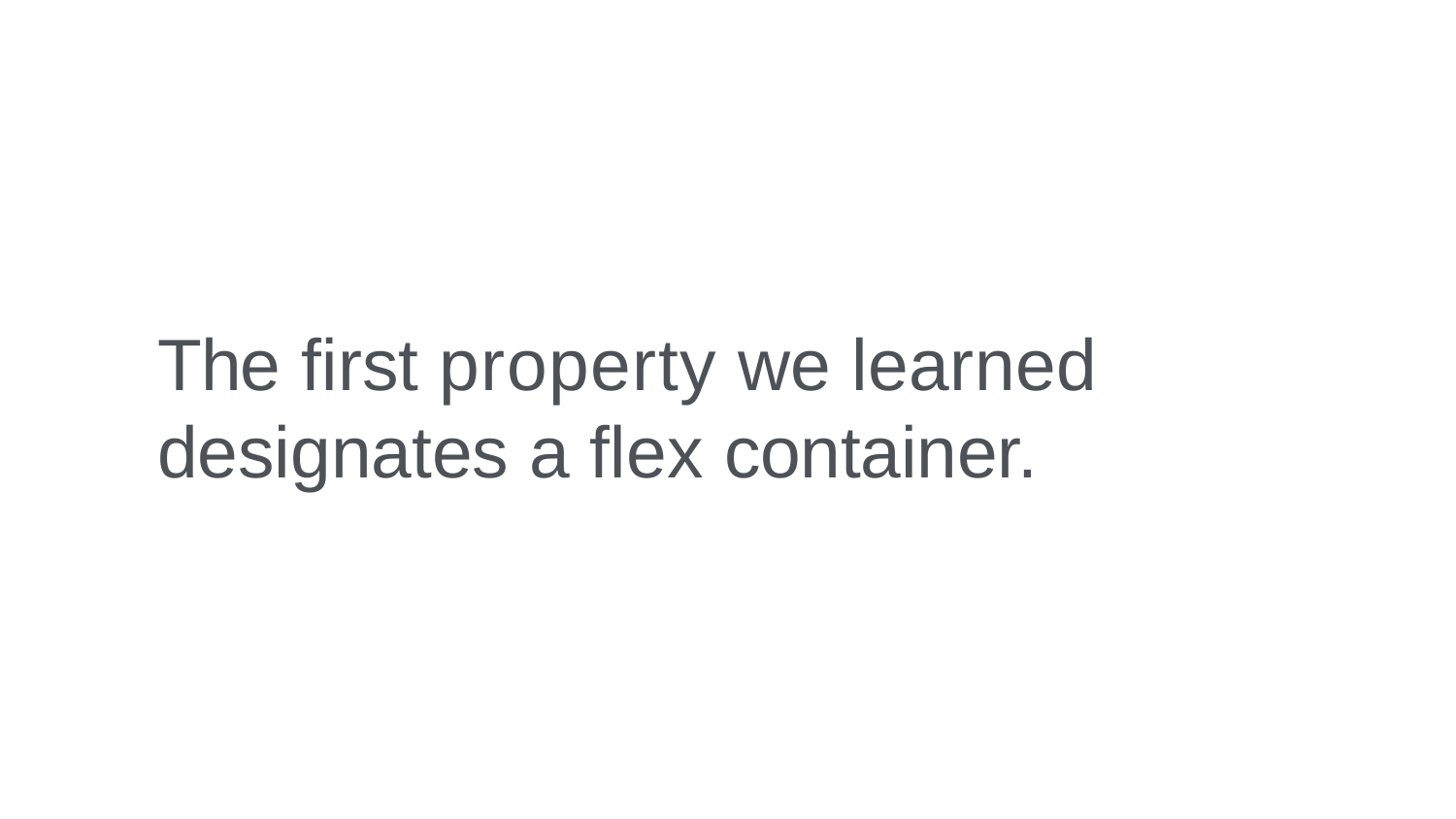

# The ﬁrst property we learned  designates a ﬂex container.